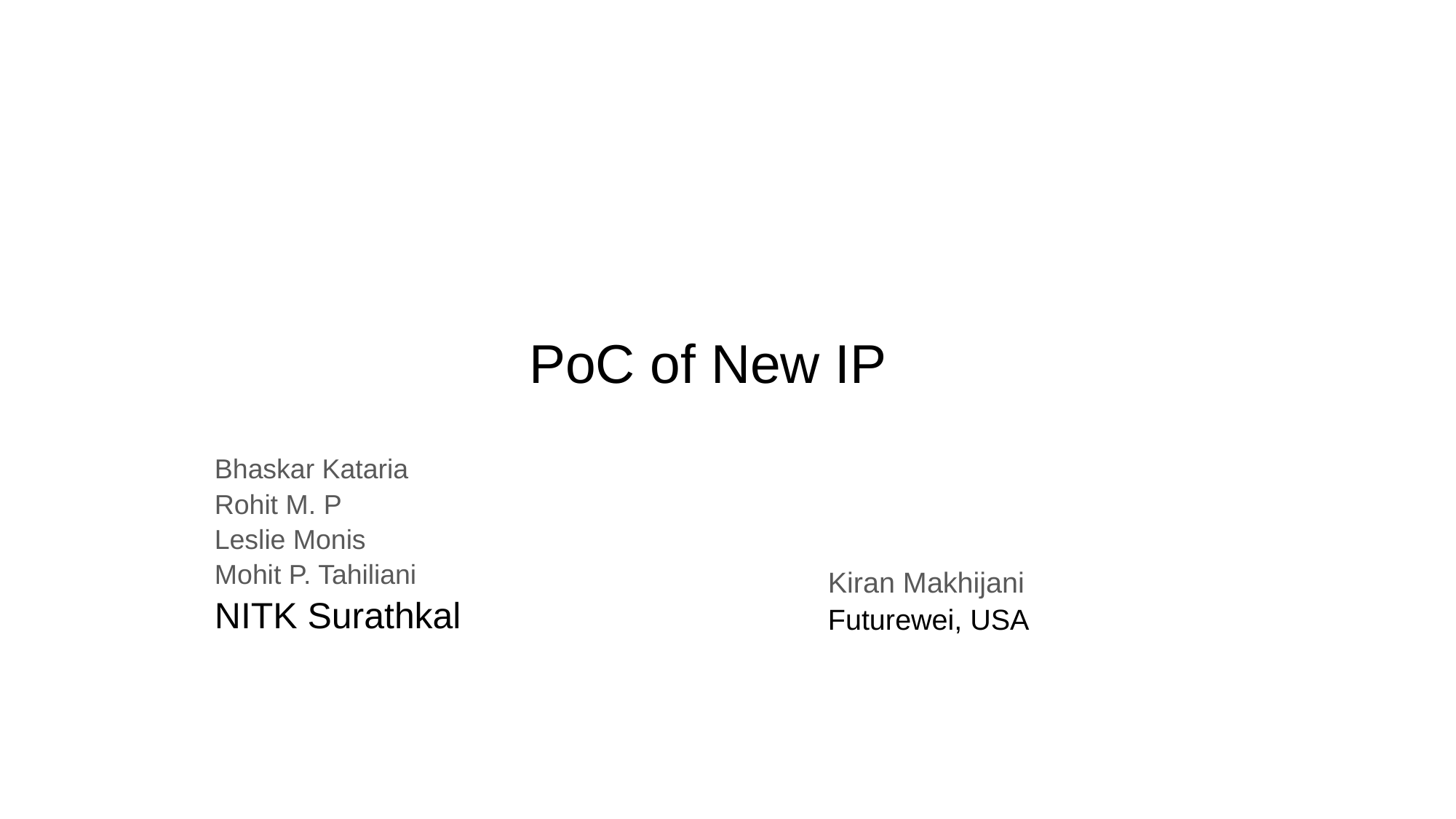

# PoC of New IP
Bhaskar Kataria
Rohit M. P
Leslie Monis
Mohit P. Tahiliani
NITK Surathkal
Kiran Makhijani
Futurewei, USA